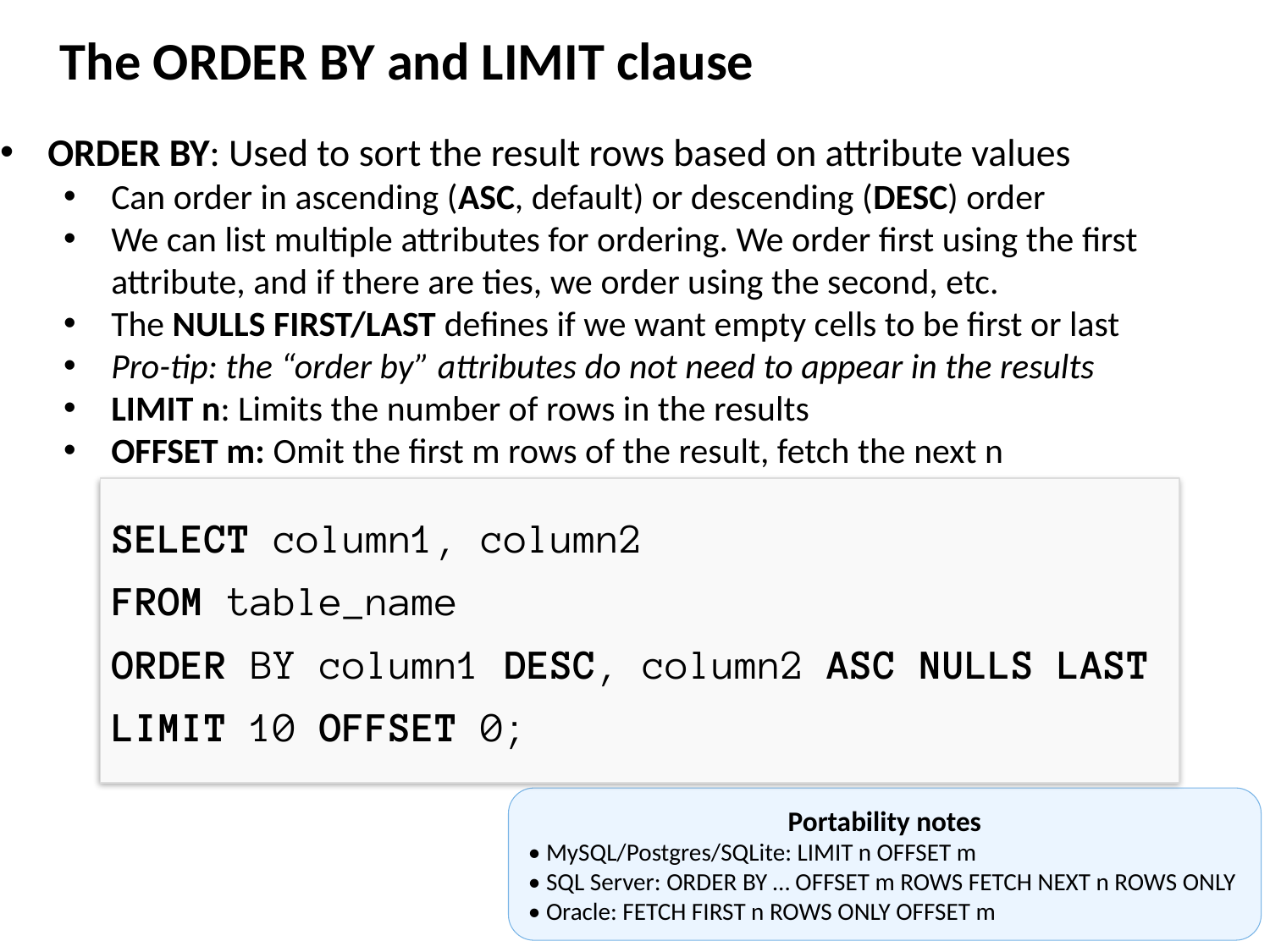

The ORDER BY and LIMIT clause
ORDER BY: Used to sort the result rows based on attribute values
Can order in ascending (ASC, default) or descending (DESC) order
We can list multiple attributes for ordering. We order first using the first attribute, and if there are ties, we order using the second, etc.
The NULLS FIRST/LAST defines if we want empty cells to be first or last
Pro-tip: the “order by” attributes do not need to appear in the results
LIMIT n: Limits the number of rows in the results
OFFSET m: Omit the first m rows of the result, fetch the next n
SELECT column1, column2
FROM table_name
ORDER BY column1 DESC, column2 ASC NULLS LAST
LIMIT 10 OFFSET 0;

Portability notes
• MySQL/Postgres/SQLite: LIMIT n OFFSET m
• SQL Server: ORDER BY … OFFSET m ROWS FETCH NEXT n ROWS ONLY
• Oracle: FETCH FIRST n ROWS ONLY OFFSET m